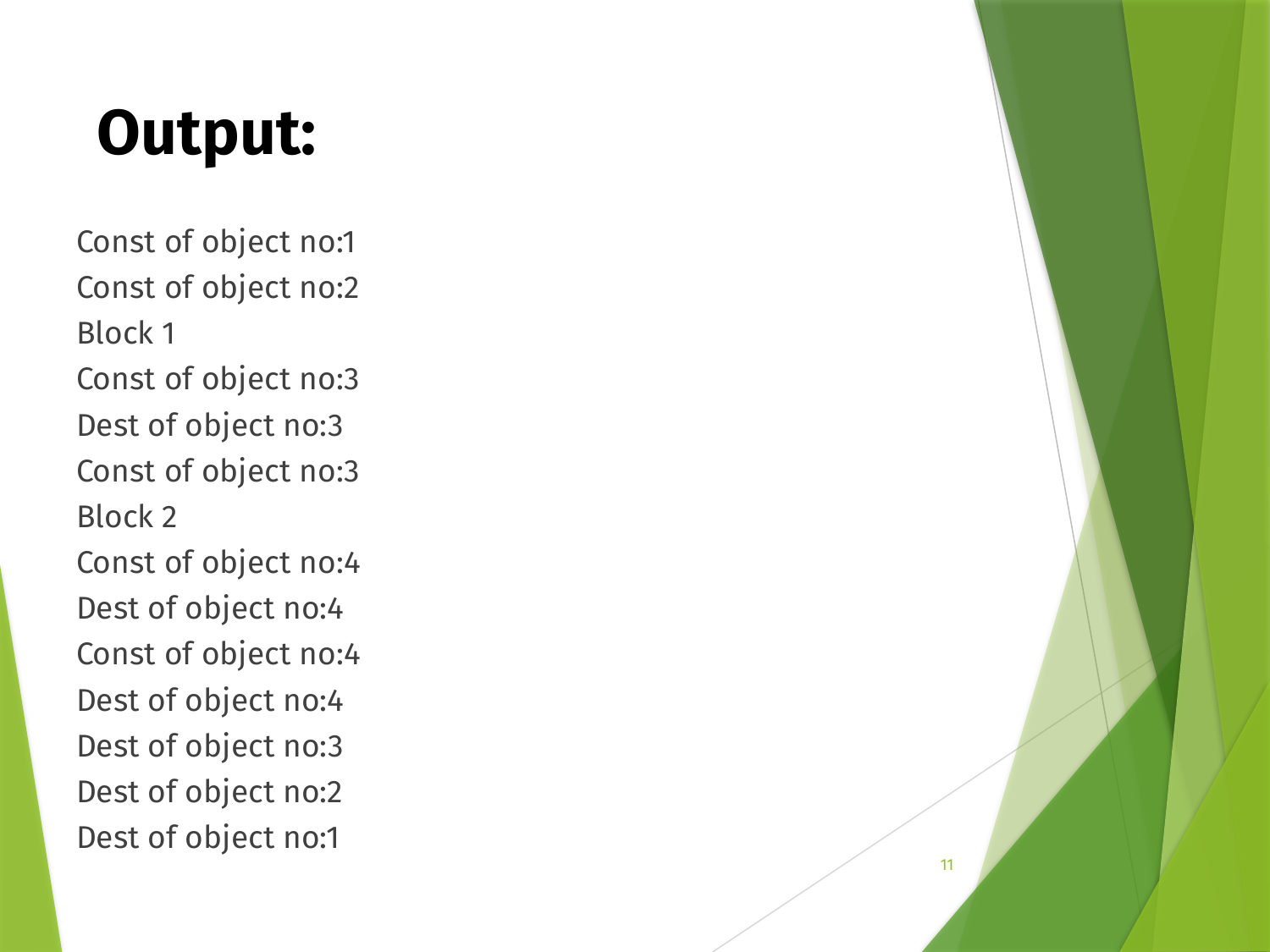

# Output:
Const of object no:1
Const of object no:2
Block 1
Const of object no:3
Dest of object no:3
Const of object no:3
Block 2
Const of object no:4
Dest of object no:4
Const of object no:4
Dest of object no:4
Dest of object no:3
Dest of object no:2
Dest of object no:1

11